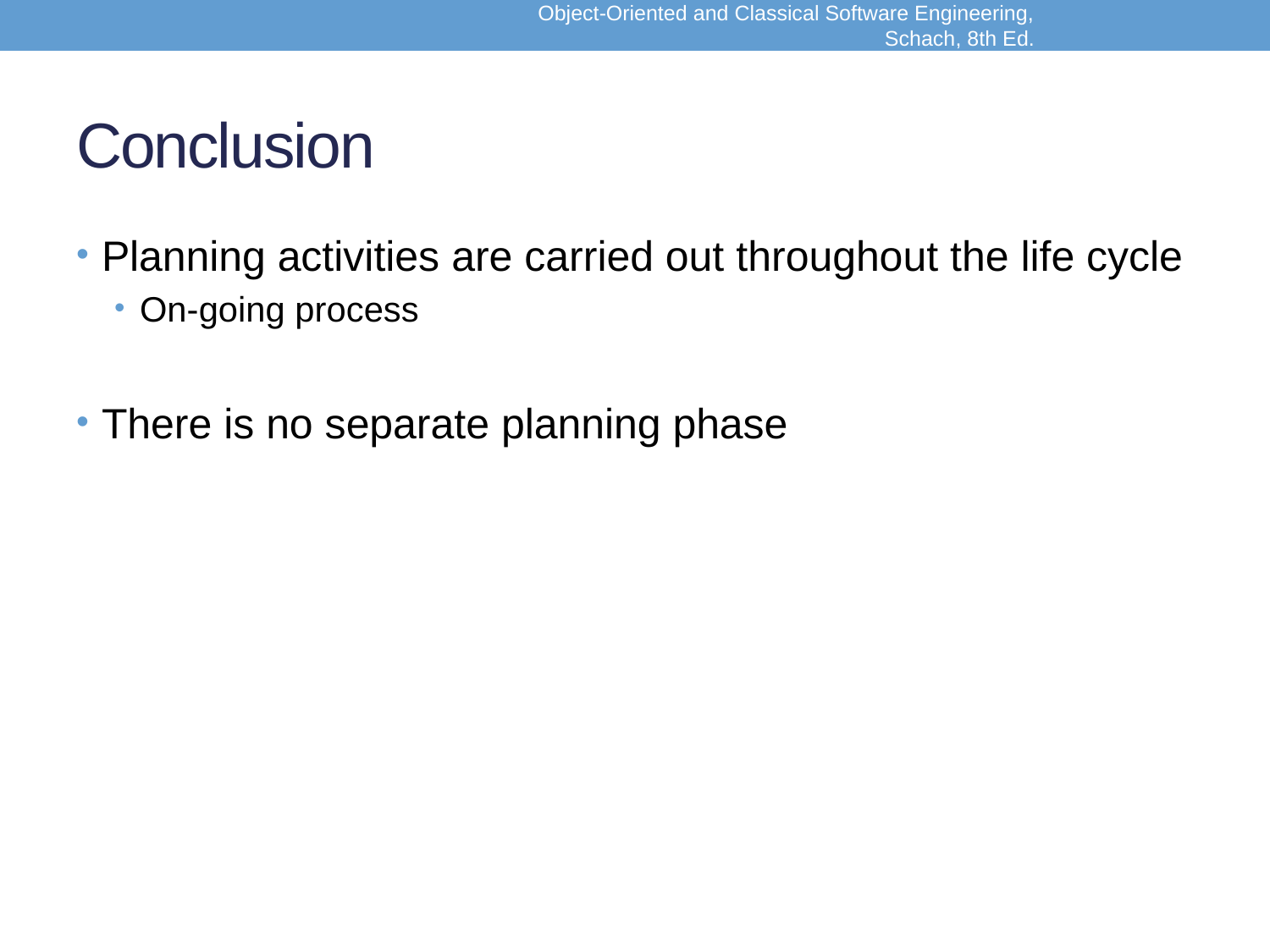

Object-Oriented and Classical Software Engineering, Schach, 8th Ed.
# Conclusion
Planning activities are carried out throughout the life cycle
On-going process

There is no separate planning phase